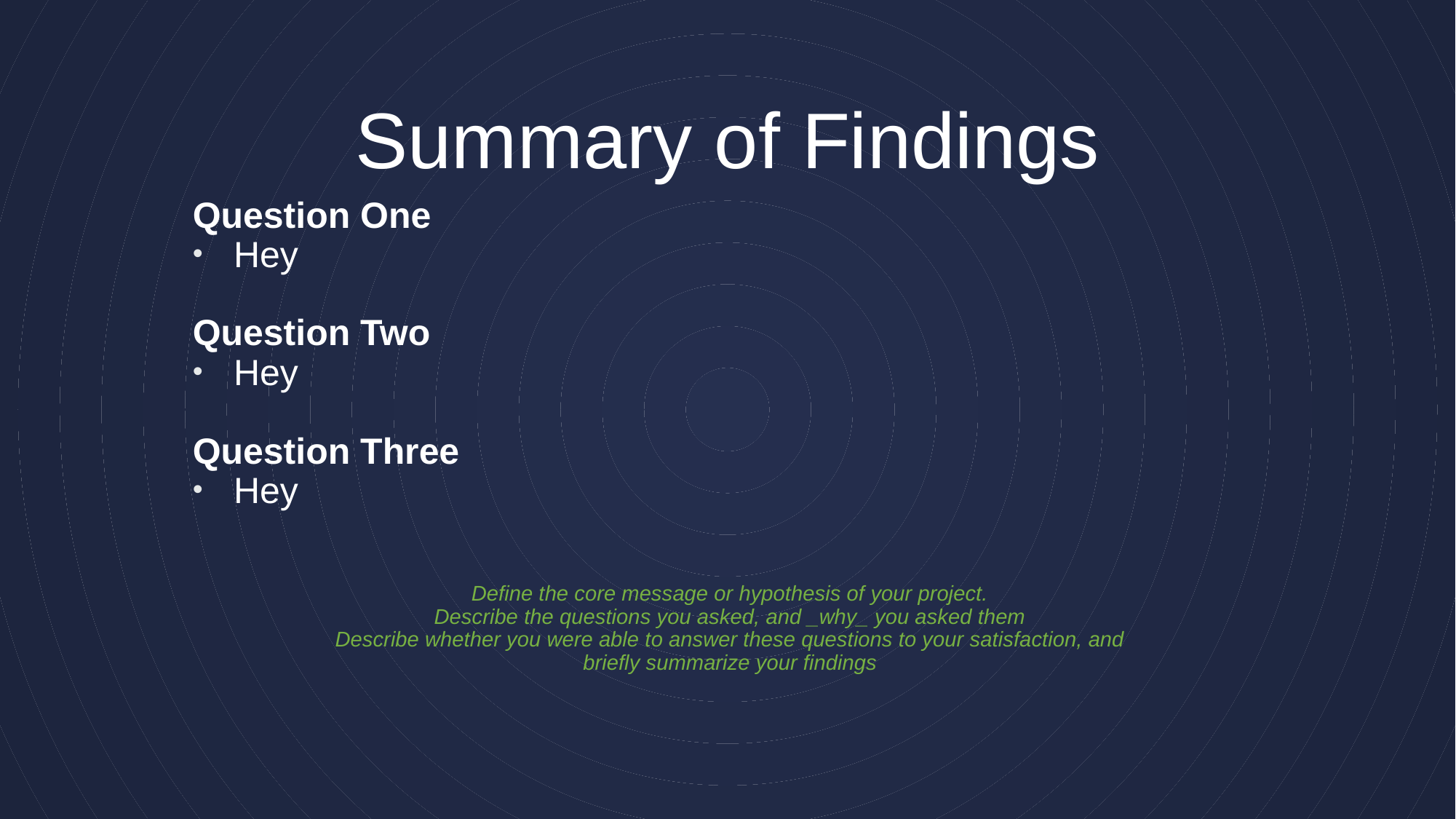

# Summary of Findings
Question One
Hey

Question Two
Hey

Question Three
Hey

Define the core message or hypothesis of your project.
Describe the questions you asked, and _why_ you asked them
Describe whether you were able to answer these questions to your satisfaction, and briefly summarize your findings